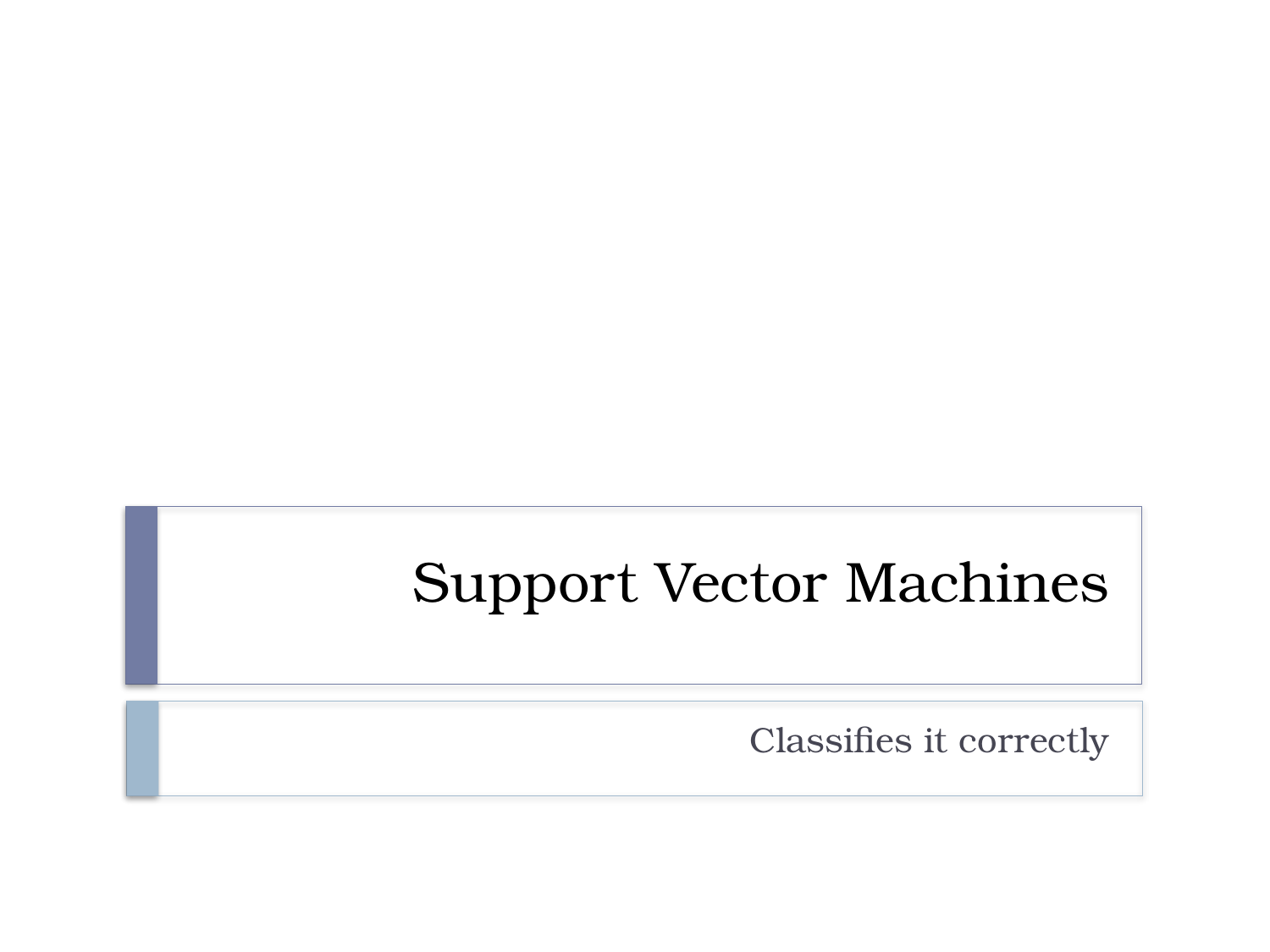

# Support Vector Machines
Classifies it correctly